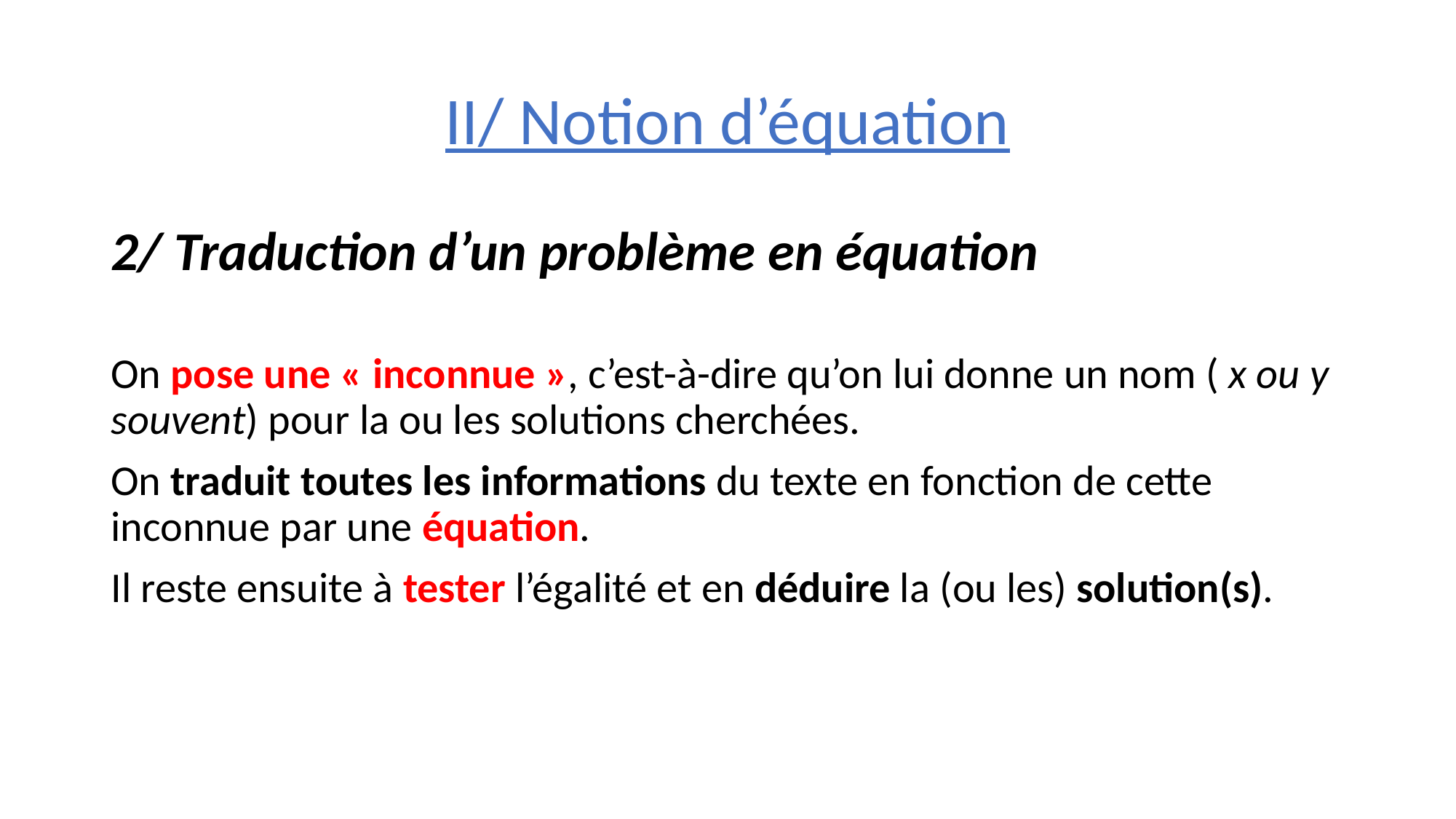

# II/ Notion d’équation
2/ Traduction d’un problème en équation

On pose une « inconnue », c’est-à-dire qu’on lui donne un nom ( x ou y souvent) pour la ou les solutions cherchées.
On traduit toutes les informations du texte en fonction de cette inconnue par une équation.
Il reste ensuite à tester l’égalité et en déduire la (ou les) solution(s).